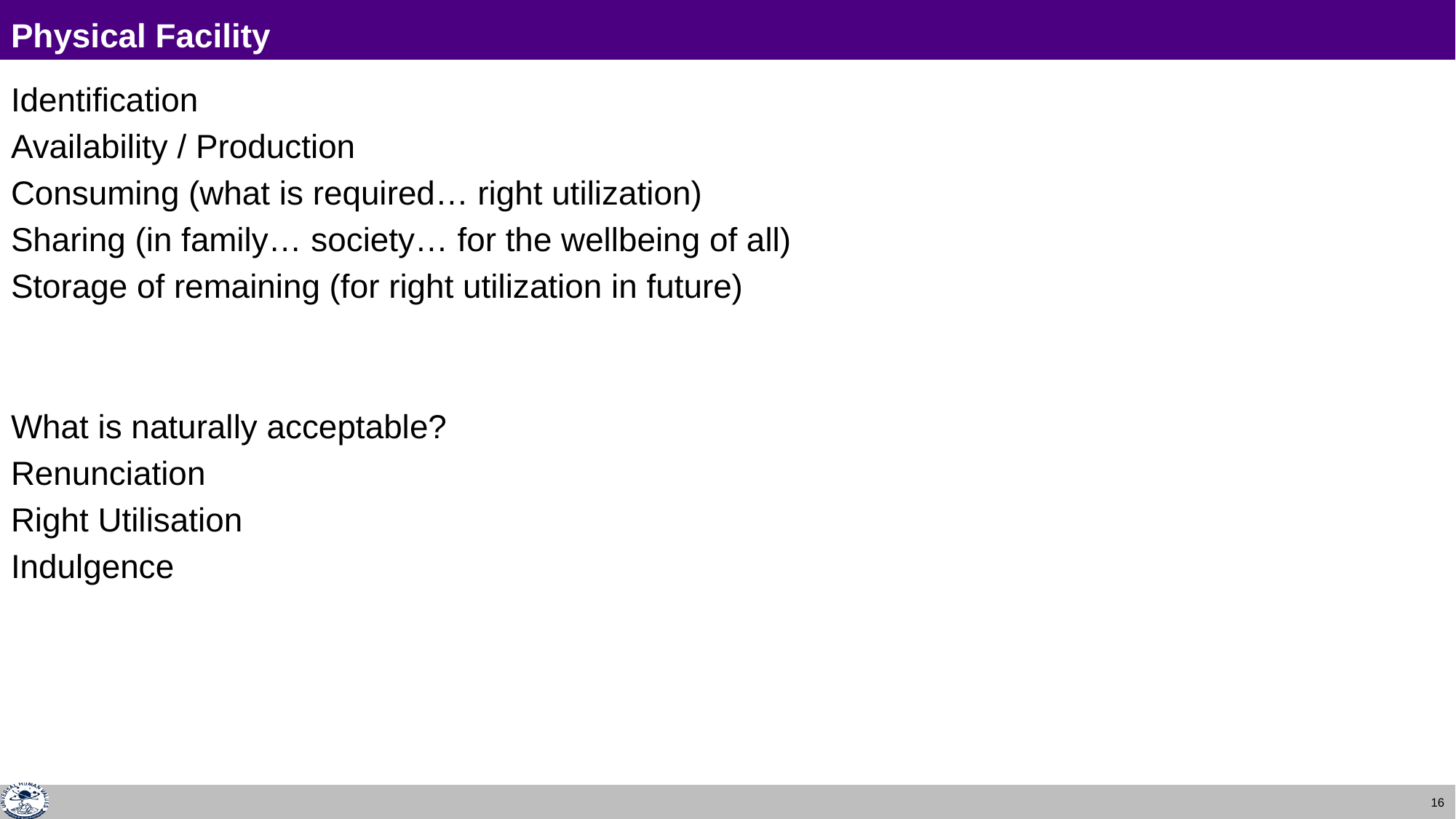

# Physical Facility
Identification
Availability / Production
Consuming (what is required… right utilization)
Sharing (in family… society… for the wellbeing of all)
Storage of remaining (for right utilization in future)

What is naturally acceptable?
Renunciation
Right Utilisation
Indulgence